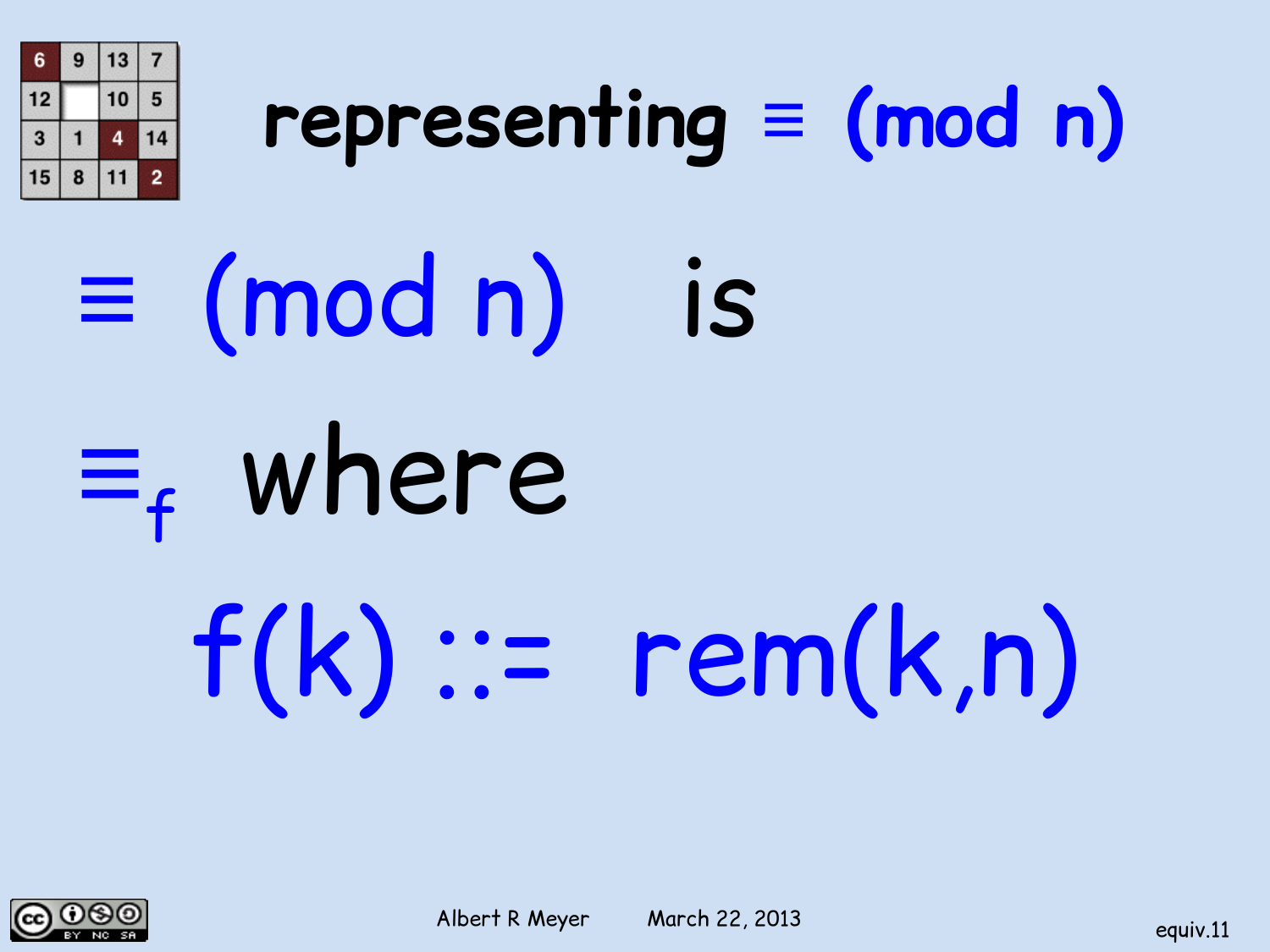

# representing ≡  (mod n)
≡  (mod n)    is
≡f   where
f(k) ::=  rem(k,n)